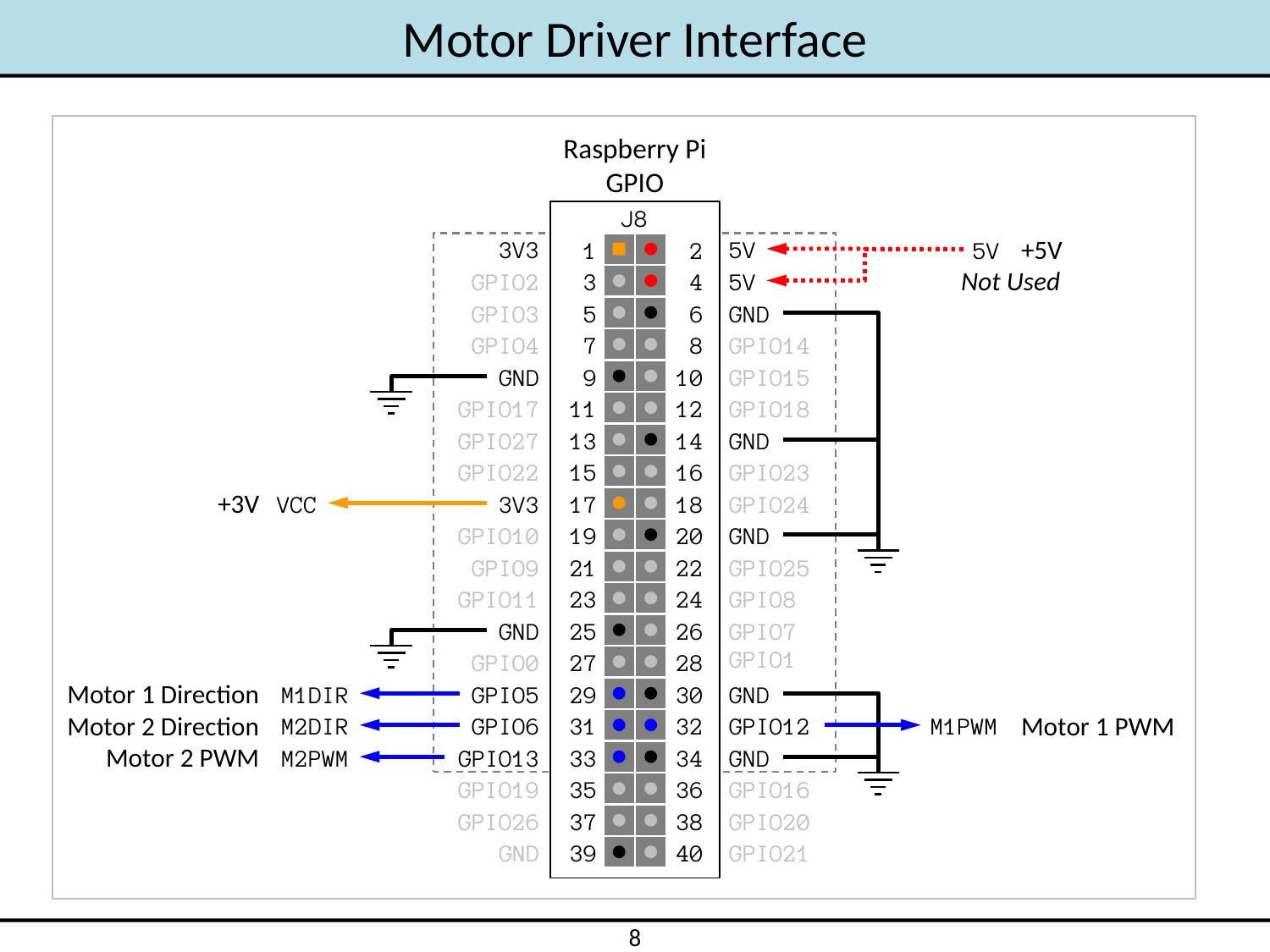

# Motor Driver Interface

Raspberry Pi
GPIO

J8
1

2

3

4

5

6

7

8

9

10

11

12

13

14

15

16

17

18

19

20

21

22

23

24

25

26

27

28

29

30

31

32

33

34

35

36

37

38

39

40

3V3
GPIO2
GPIO3
GPIO4
GND
GPIO17
GPIO27
GPIO22
3V3
GPIO10
GPIO9
GPIO11
GND
GPIO0
GPIO5
GPIO6
GPIO13
GPIO19
GPIO26
GND
5V
5V
GND
GPIO14
GPIO15
GPIO18
GND
GPIO23
GPIO24
GND
GPIO25
GPIO8
GPIO7
GPIO1
GND
GPIO12
GND
GPIO16
GPIO20
GPIO21

5V
+5V
Not Used

+3V
VCC

Motor 1 Direction
M1DIR
Motor 2 Direction
M2DIR
M1PWM
Motor 1 PWM
Motor 2 PWM
M2PWM